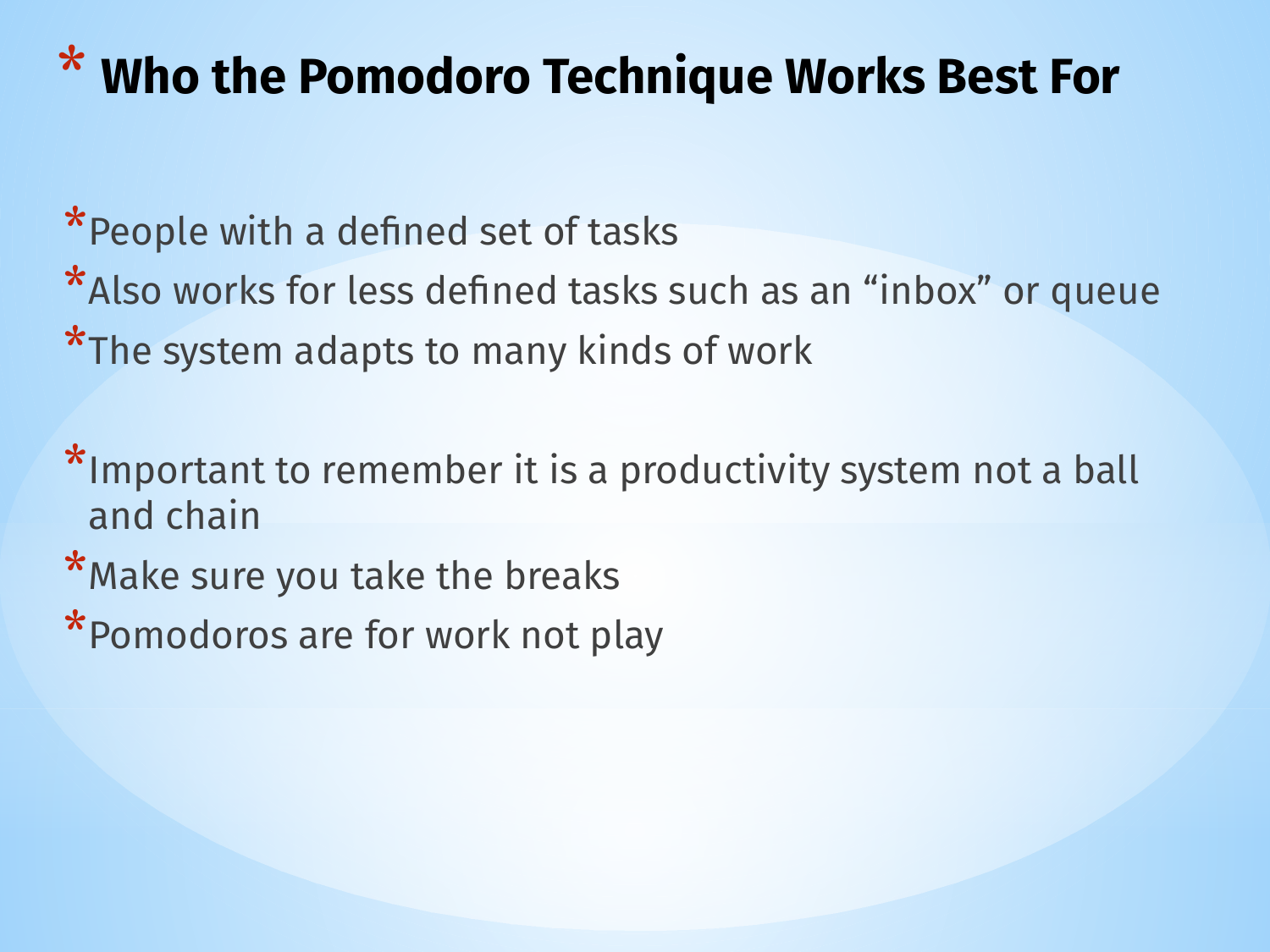

# Who the Pomodoro Technique Works Best For
People with a defined set of tasks
Also works for less defined tasks such as an “inbox” or queue
The system adapts to many kinds of work

Important to remember it is a productivity system not a ball and chain
Make sure you take the breaks
Pomodoros are for work not play